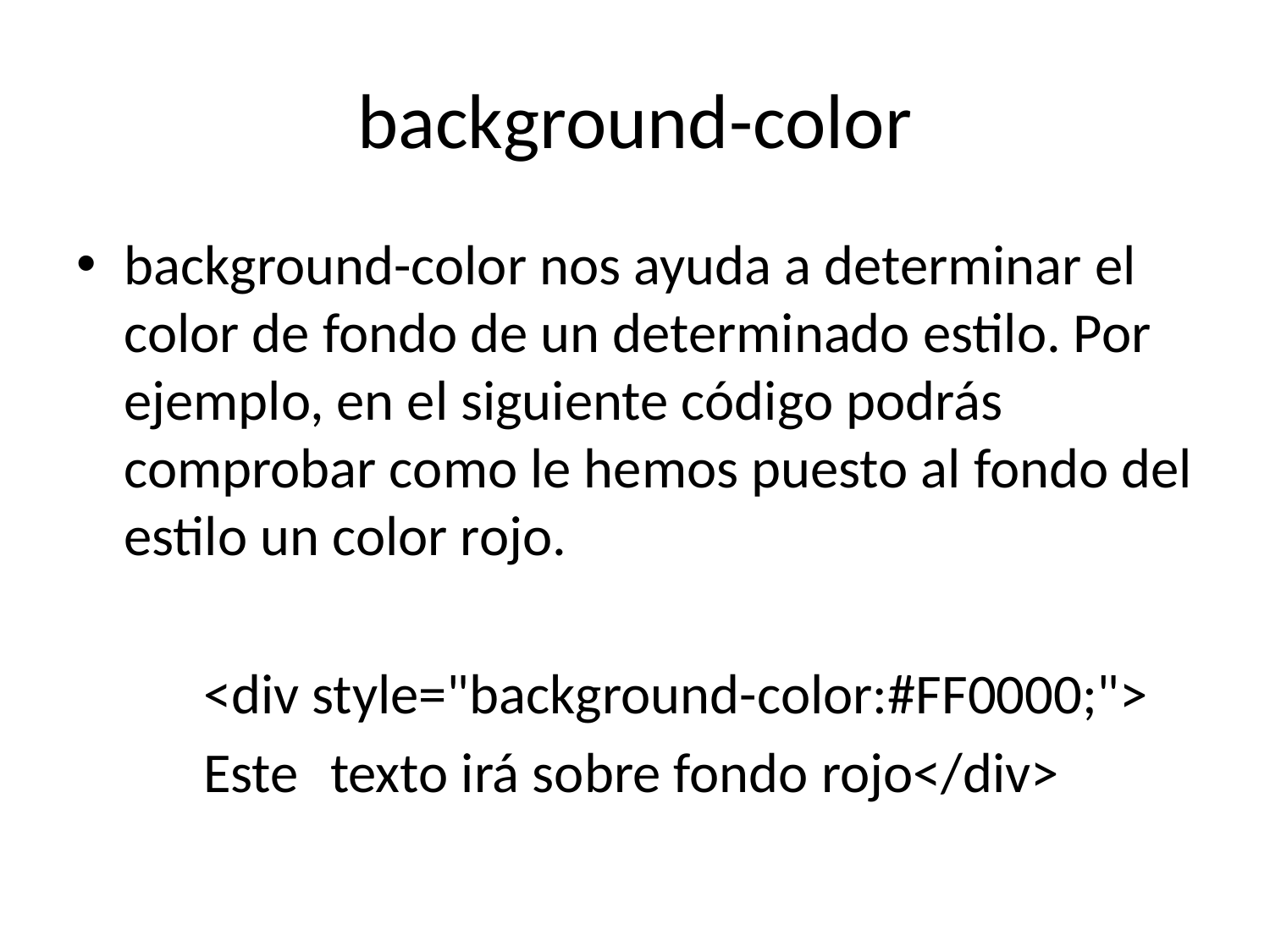

# background-color
background-color nos ayuda a determinar el color de fondo de un determinado estilo. Por ejemplo, en el siguiente código podrás comprobar como le hemos puesto al fondo del estilo un color rojo.

	<div style="background-color:#FF0000;">
	Este 	texto irá sobre fondo rojo</div>